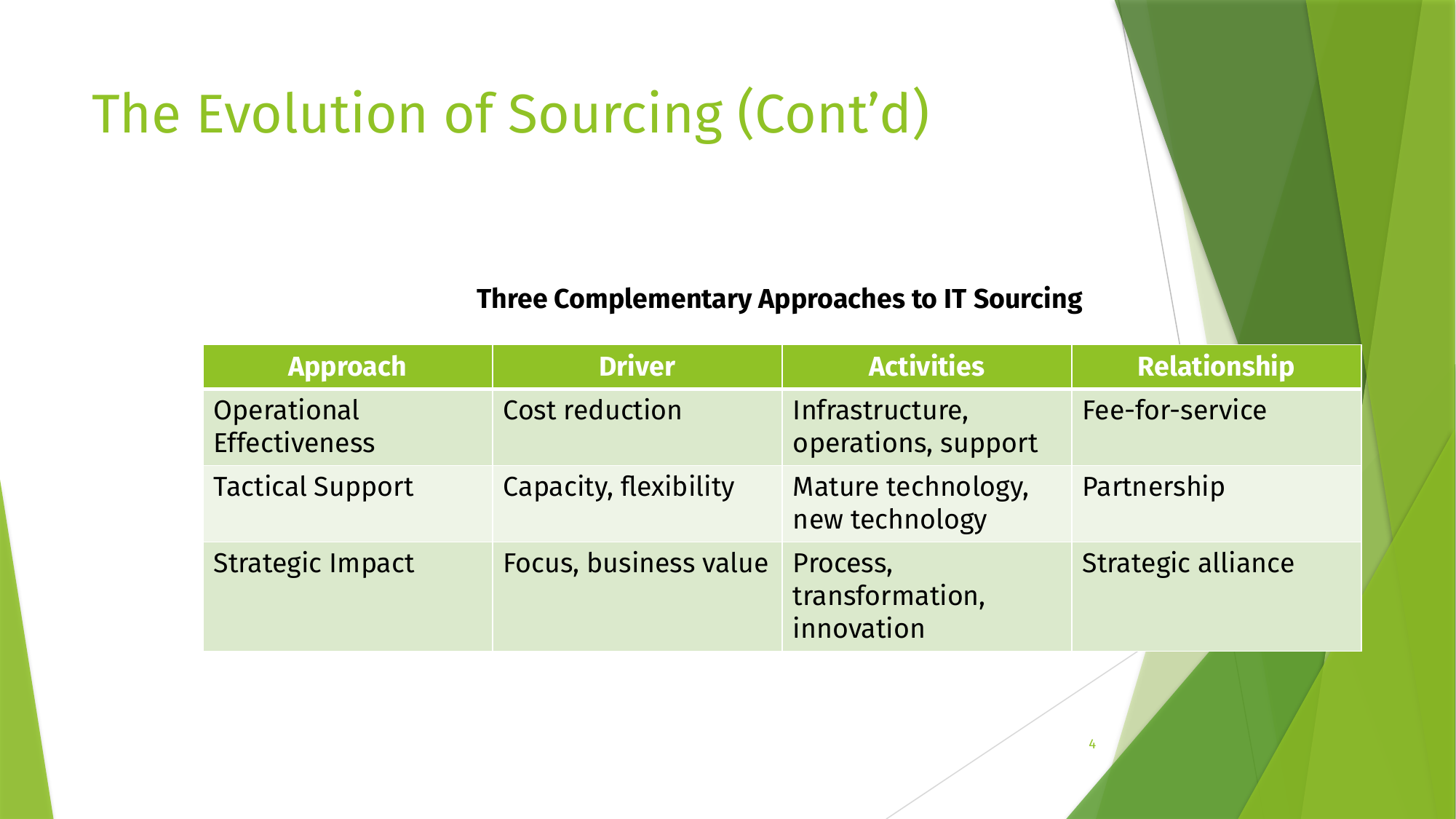

# The Evolution of Sourcing (Cont’d)
Three Complementary Approaches to IT Sourcing
| Approach | Driver | Activities | Relationship |
| --- | --- | --- | --- |
| Operational Effectiveness | Cost reduction | Infrastructure, operations, support | Fee-for-service |
| Tactical Support | Capacity, flexibility | Mature technology, new technology | Partnership |
| Strategic Impact | Focus, business value | Process, transformation, innovation | Strategic alliance |
4